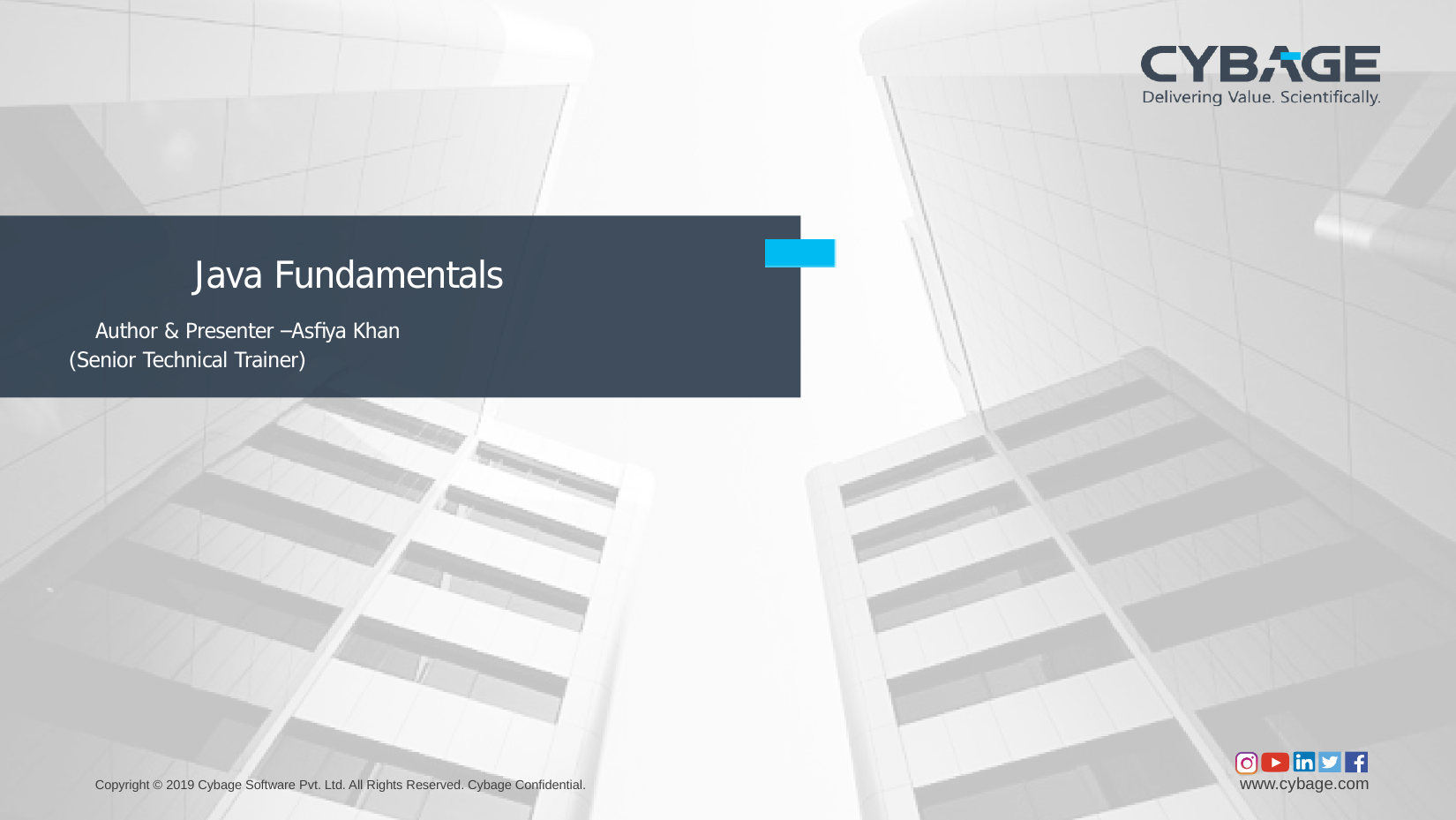

Java Fundamentals
	           Author & Presenter –Asfiya Khan                                                                         			(Senior Technical Trainer)